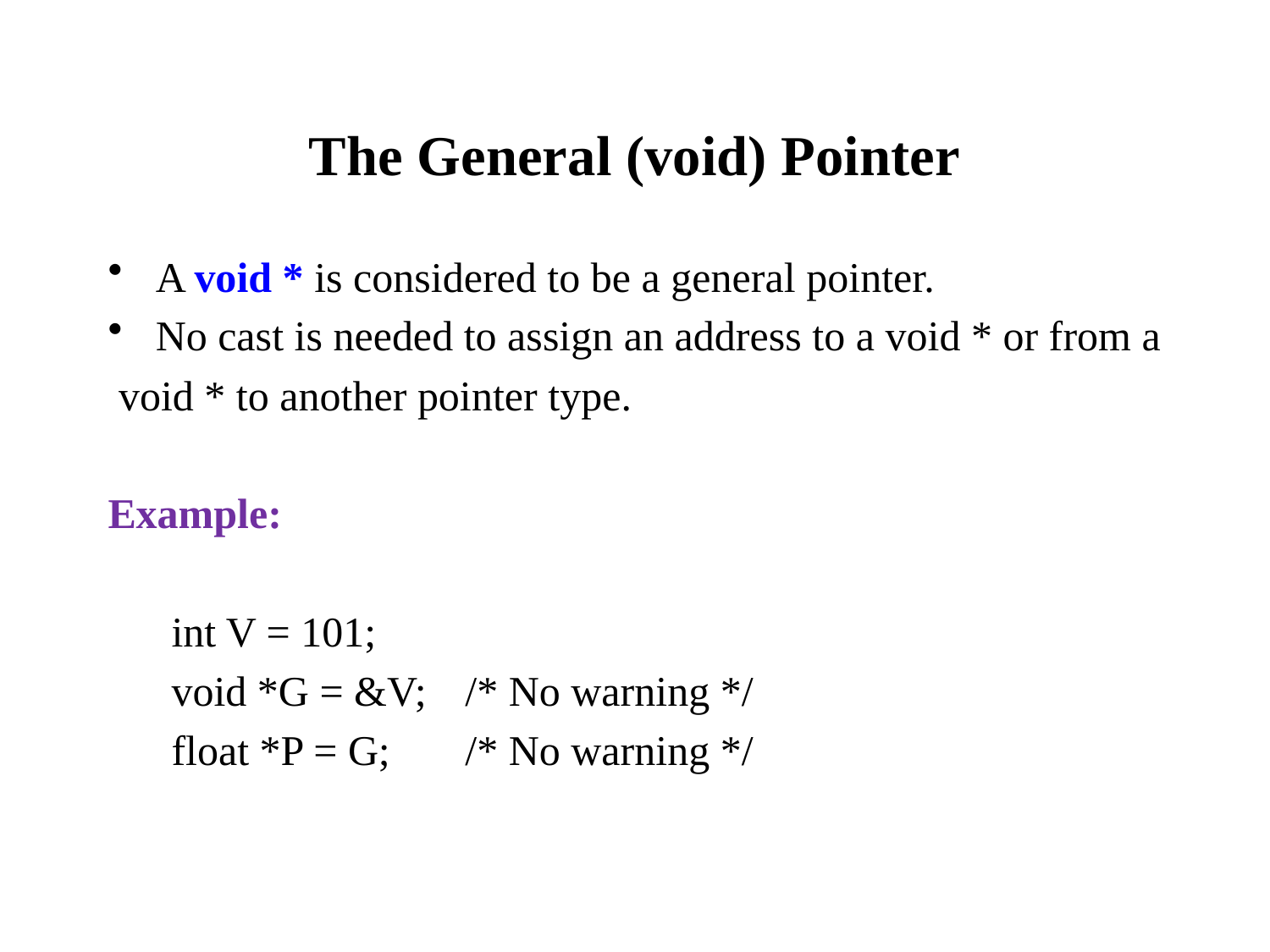

# The General (void) Pointer
A void * is considered to be a general pointer.
No cast is needed to assign an address to a void * or from a
 void * to another pointer type.

Example:

int V = 101;
void *G = &V;	/* No warning */
float *P = G;	/* No warning */